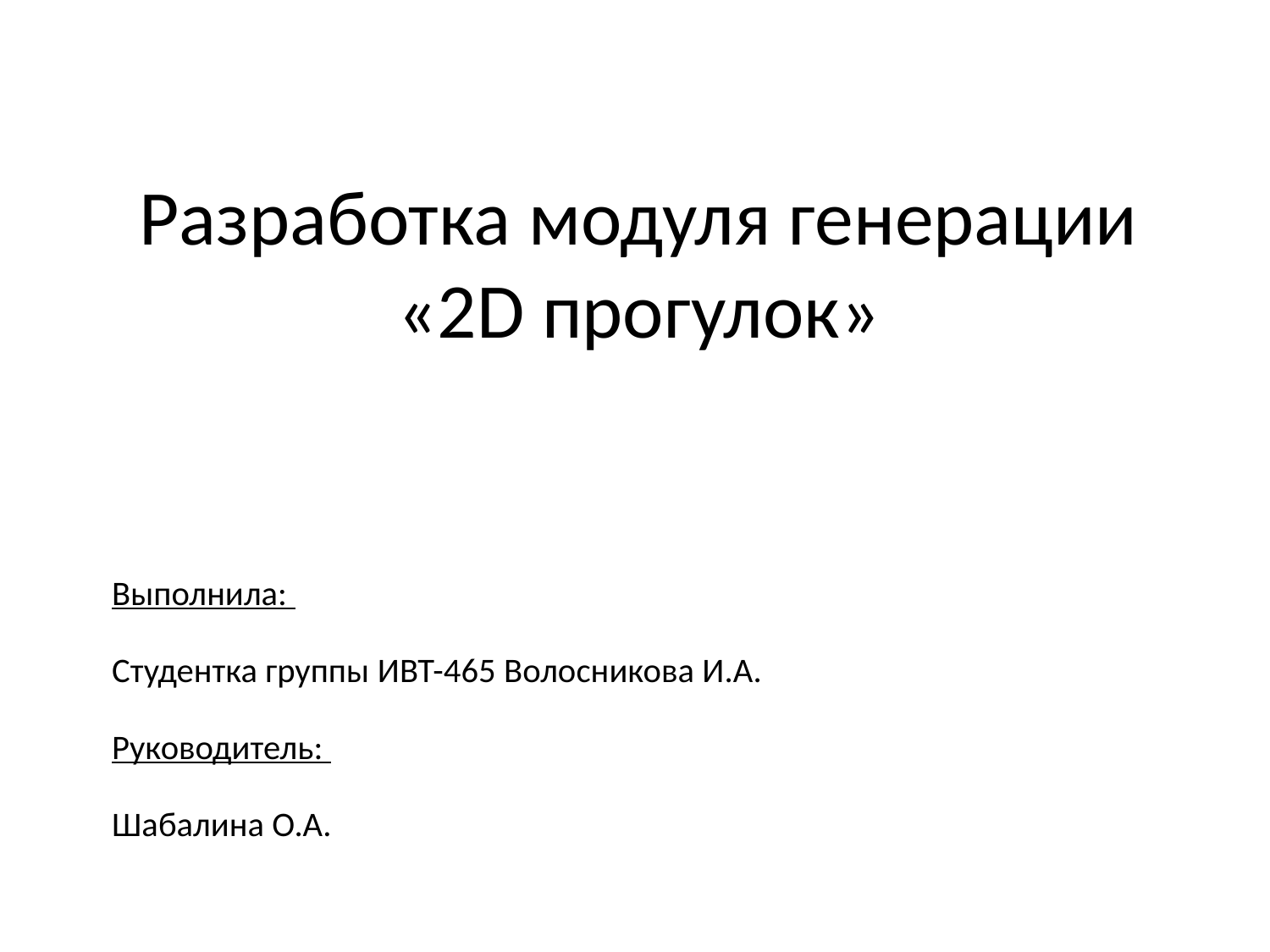

# Разработка модуля генерации «2D прогулок»
Выполнила:
Cтудентка группы ИВТ-465 Волосникова И.А.
Руководитель:
Шабалина О.А.